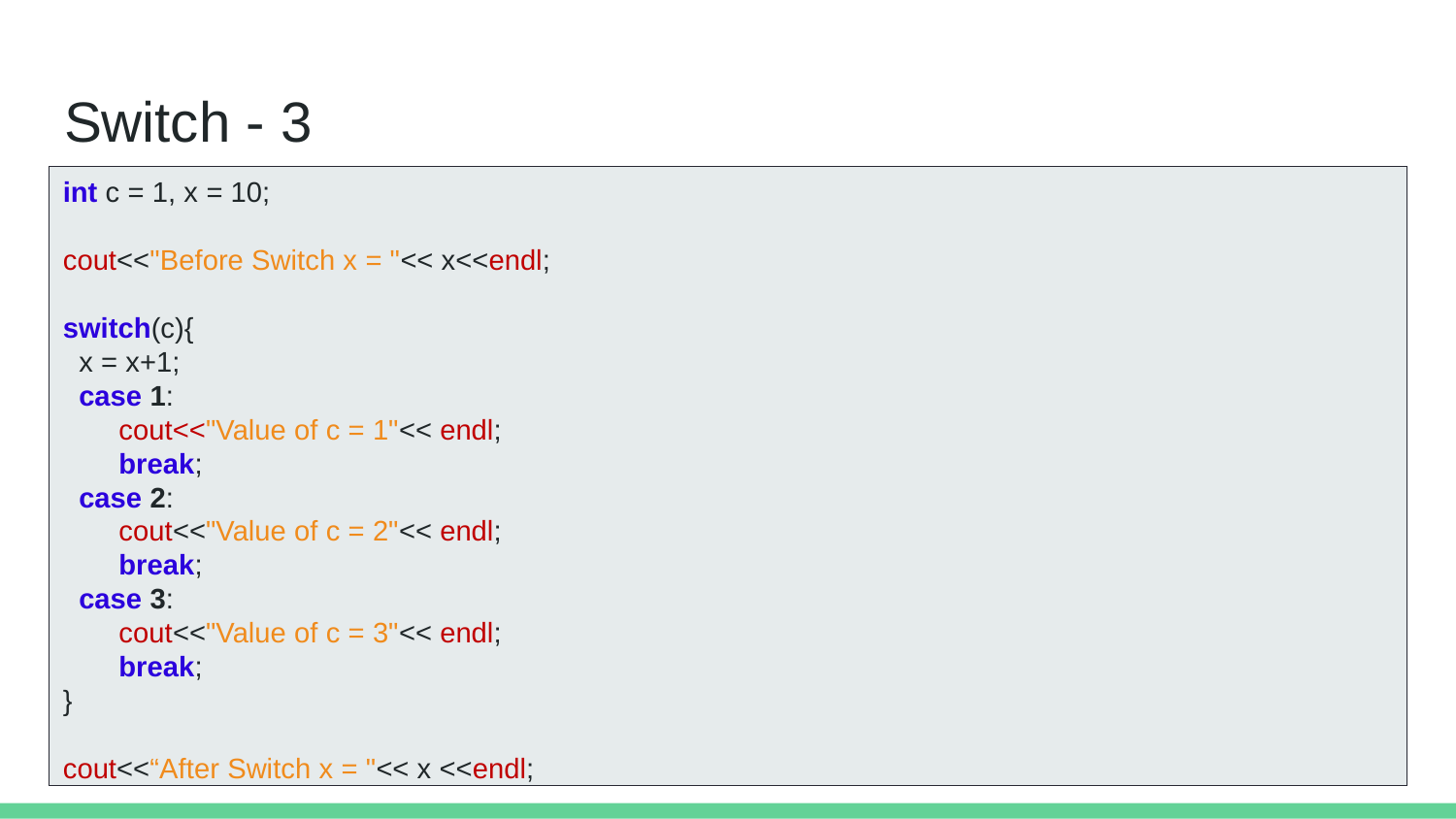

# Switch - 3
int c = 1, x = 10;

cout<<"Before Switch x = "<< x<<endl;

switch(c){
  x = x+1;
  case 1:
       cout<<"Value of c = 1"<< endl;
       break;
  case 2:
       cout<<"Value of c = 2"<< endl;
       break;
  case 3:
       cout<<"Value of c = 3"<< endl;
       break;
}

cout<<“After Switch x = "<< x <<endl;